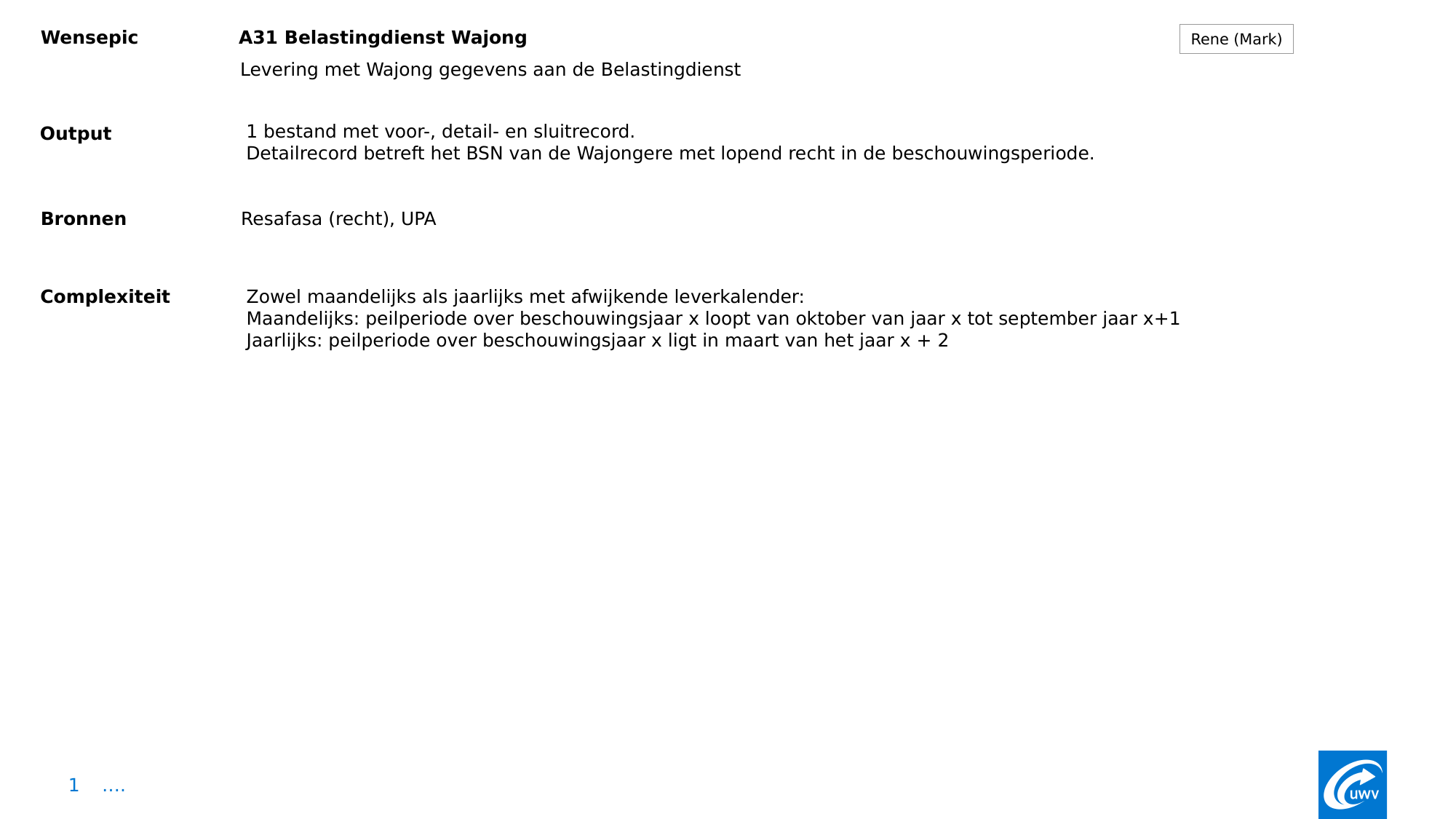

Wensepic
A31 Belastingdienst Wajong
Rene (Mark)
Levering met Wajong gegevens aan de Belastingdienst
1 bestand met voor-, detail- en sluitrecord.
Detailrecord betreft het BSN van de Wajongere met lopend recht in de beschouwingsperiode.
Output
Bronnen
Resafasa (recht), UPA
Complexiteit
Zowel maandelijks als jaarlijks met afwijkende leverkalender:
Maandelijks: peilperiode over beschouwingsjaar x loopt van oktober van jaar x tot september jaar x+1
Jaarlijks: peilperiode over beschouwingsjaar x ligt in maart van het jaar x + 2
1

….